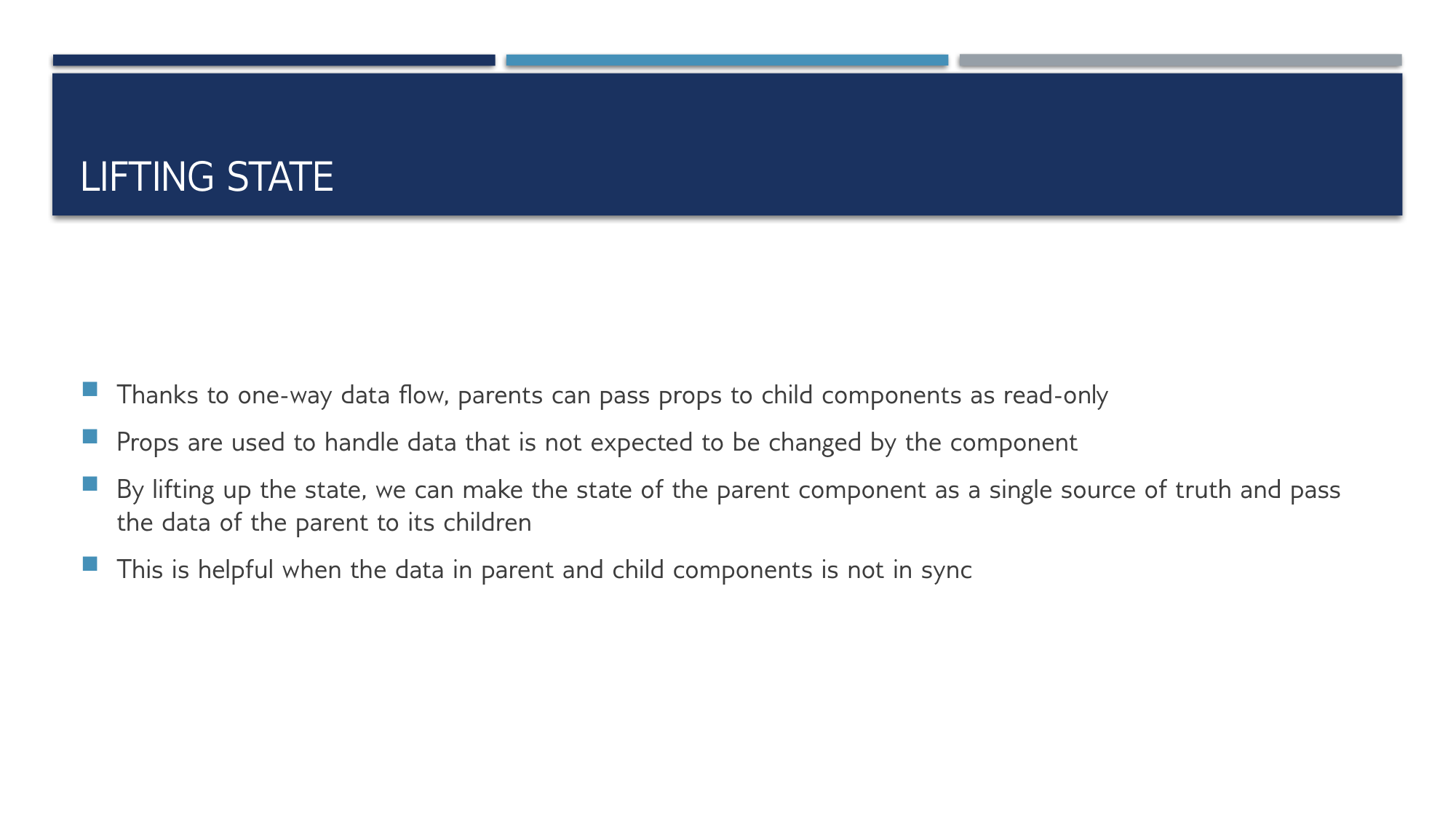

# Lifting State
Thanks to one-way data flow, parents can pass props to child components as read-only
Props are used to handle data that is not expected to be changed by the component
By lifting up the state, we can make the state of the parent component as a single source of truth and pass the data of the parent to its children
This is helpful when the data in parent and child components is not in sync